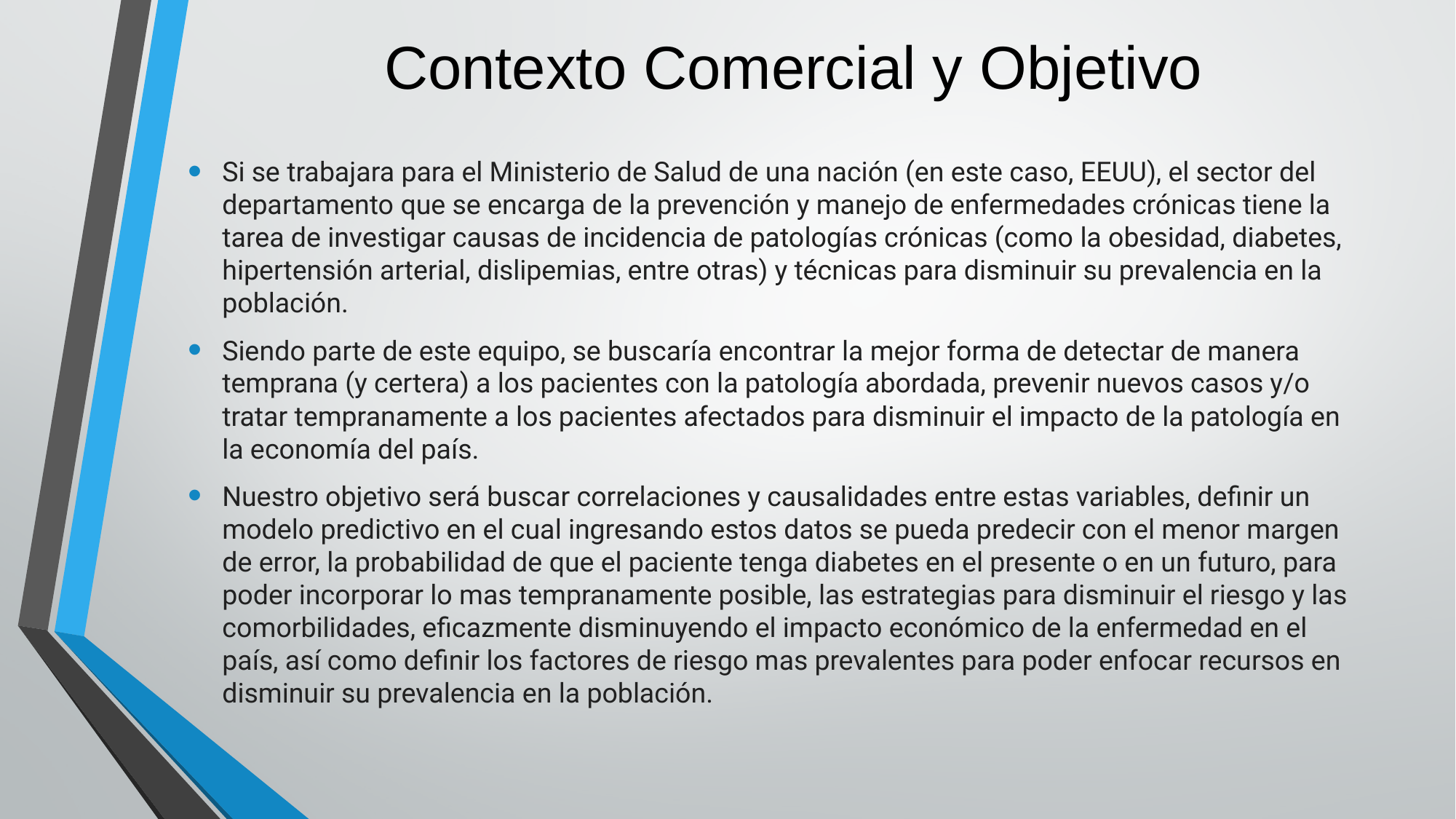

# Contexto Comercial y Objetivo
Si se trabajara para el Ministerio de Salud de una nación (en este caso, EEUU), el sector del departamento que se encarga de la prevención y manejo de enfermedades crónicas tiene la tarea de investigar causas de incidencia de patologías crónicas (como la obesidad, diabetes, hipertensión arterial, dislipemias, entre otras) y técnicas para disminuir su prevalencia en la población.
Siendo parte de este equipo, se buscaría encontrar la mejor forma de detectar de manera temprana (y certera) a los pacientes con la patología abordada, prevenir nuevos casos y/o tratar tempranamente a los pacientes afectados para disminuir el impacto de la patología en la economía del país.
Nuestro objetivo será buscar correlaciones y causalidades entre estas variables, definir un modelo predictivo en el cual ingresando estos datos se pueda predecir con el menor margen de error, la probabilidad de que el paciente tenga diabetes en el presente o en un futuro, para poder incorporar lo mas tempranamente posible, las estrategias para disminuir el riesgo y las comorbilidades, eficazmente disminuyendo el impacto económico de la enfermedad en el país, así como definir los factores de riesgo mas prevalentes para poder enfocar recursos en disminuir su prevalencia en la población.